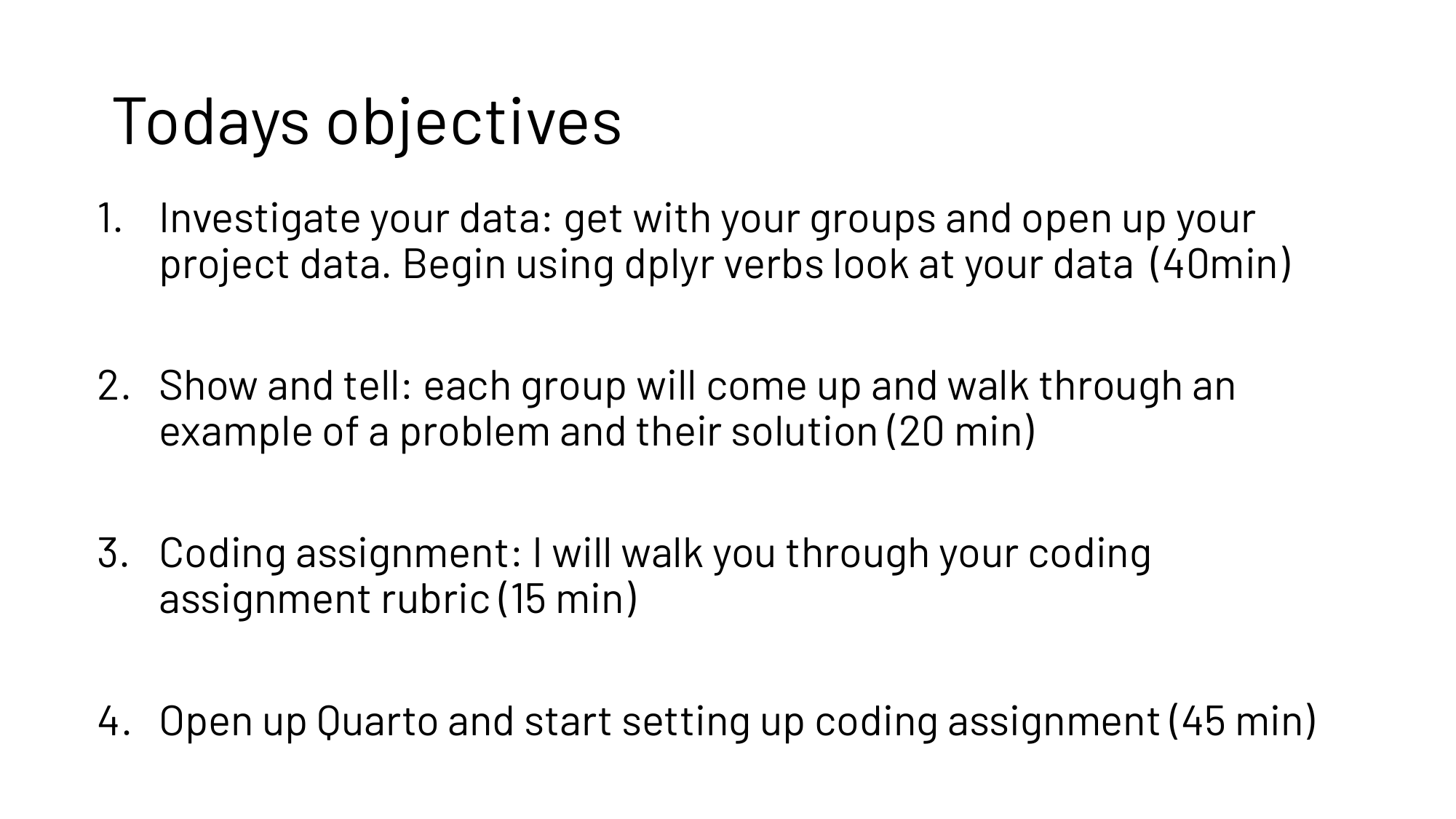

# Todays objectives
Investigate your data: get with your groups and open up your project data. Begin using dplyr verbs look at your data  (40min)

Show and tell: each group will come up and walk through an example of a problem and their solution (20 min)

Coding assignment: I will walk you through your coding assignment rubric (15 min)

Open up Quarto and start setting up coding assignment (45 min)